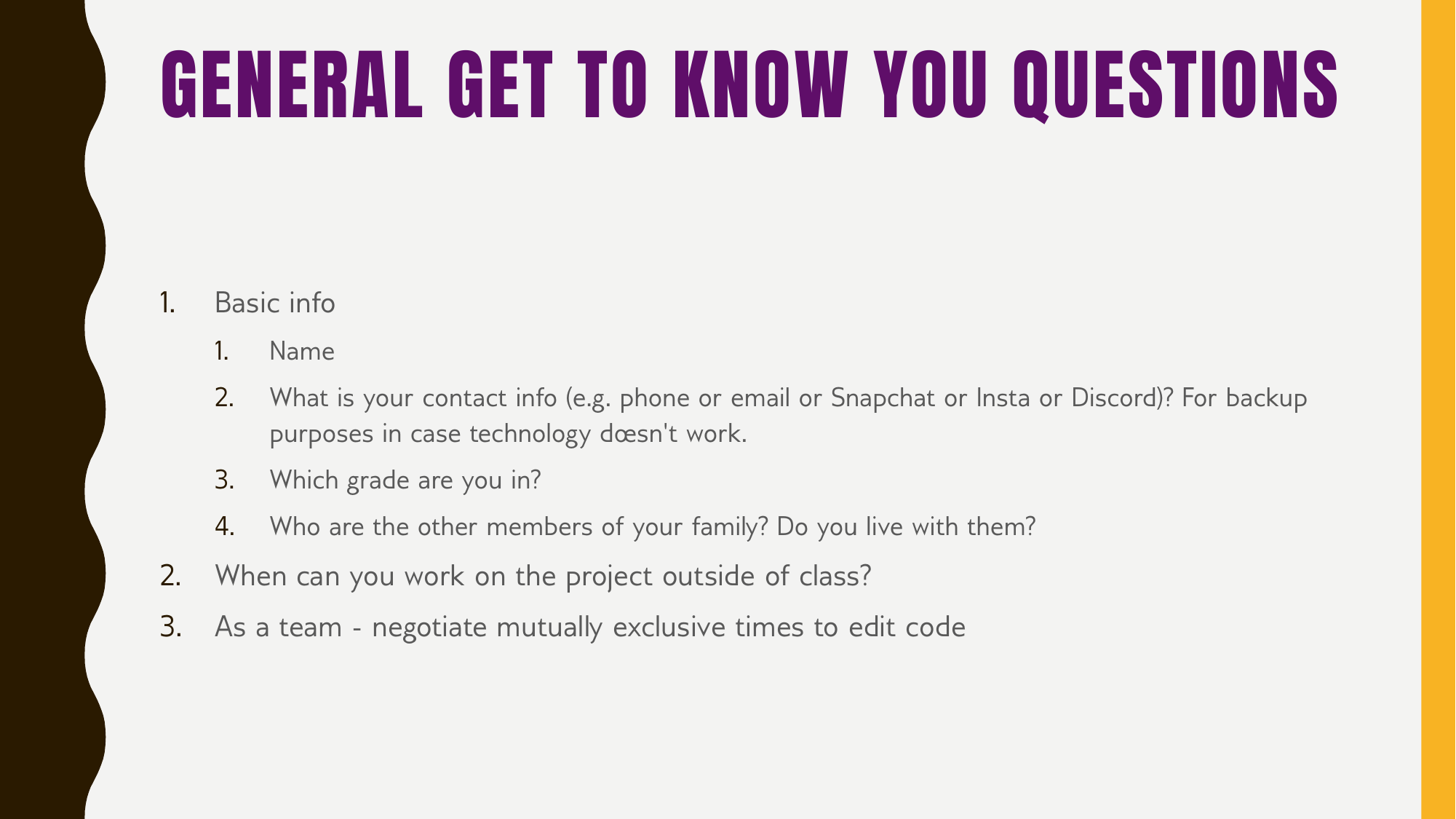

# General Get to know you Questions
Basic info
Name
What is your contact info (e.g. phone or email or Snapchat or Insta or Discord)? For backup purposes in case technology doesn't work.
Which grade are you in?
Who are the other members of your family? Do you live with them?
When can you work on the project outside of class?
As a team - negotiate mutually exclusive times to edit code